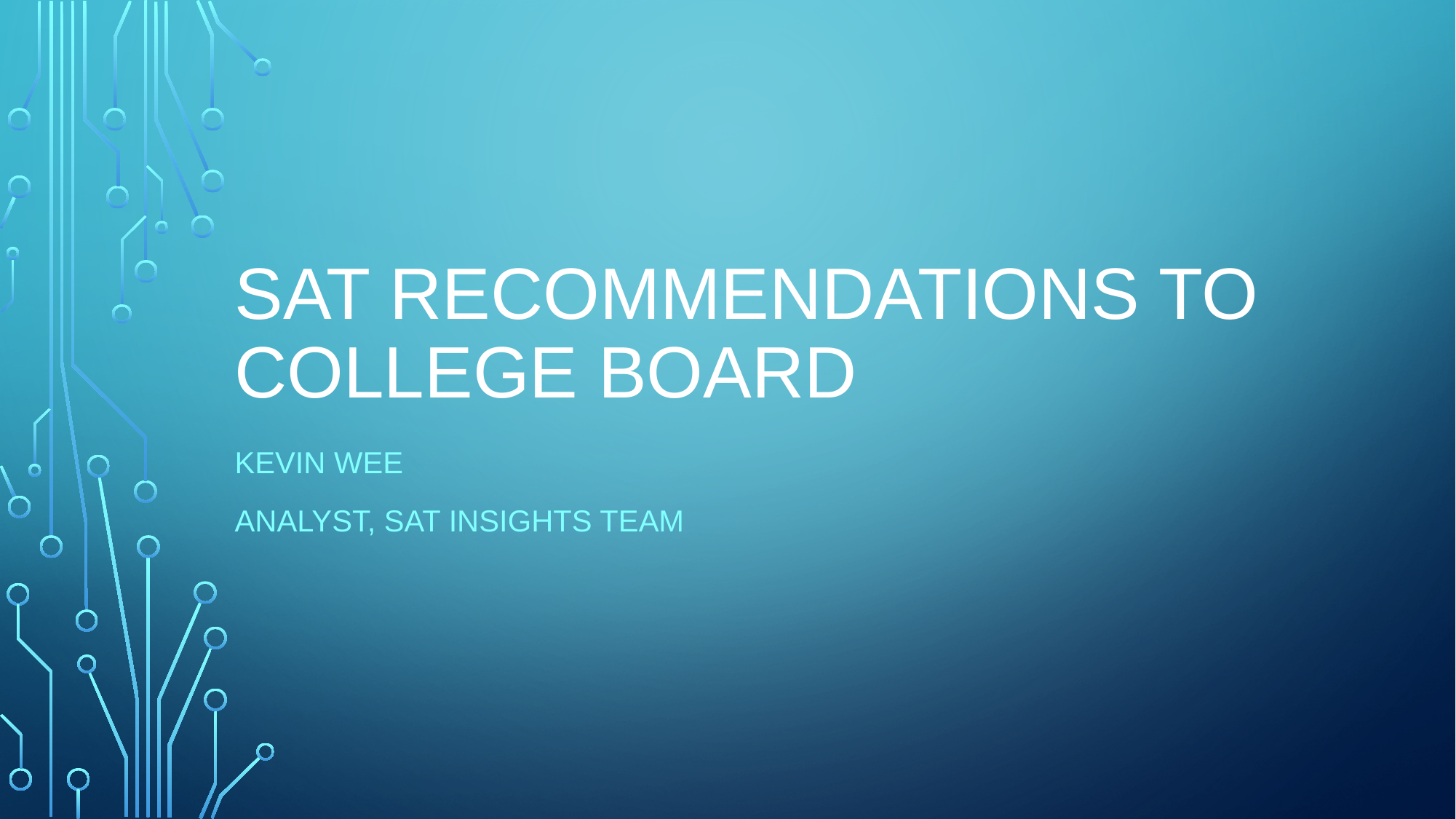

# SAT Recommendations to College Board
Kevin WeE
Analyst, SAT insights Team